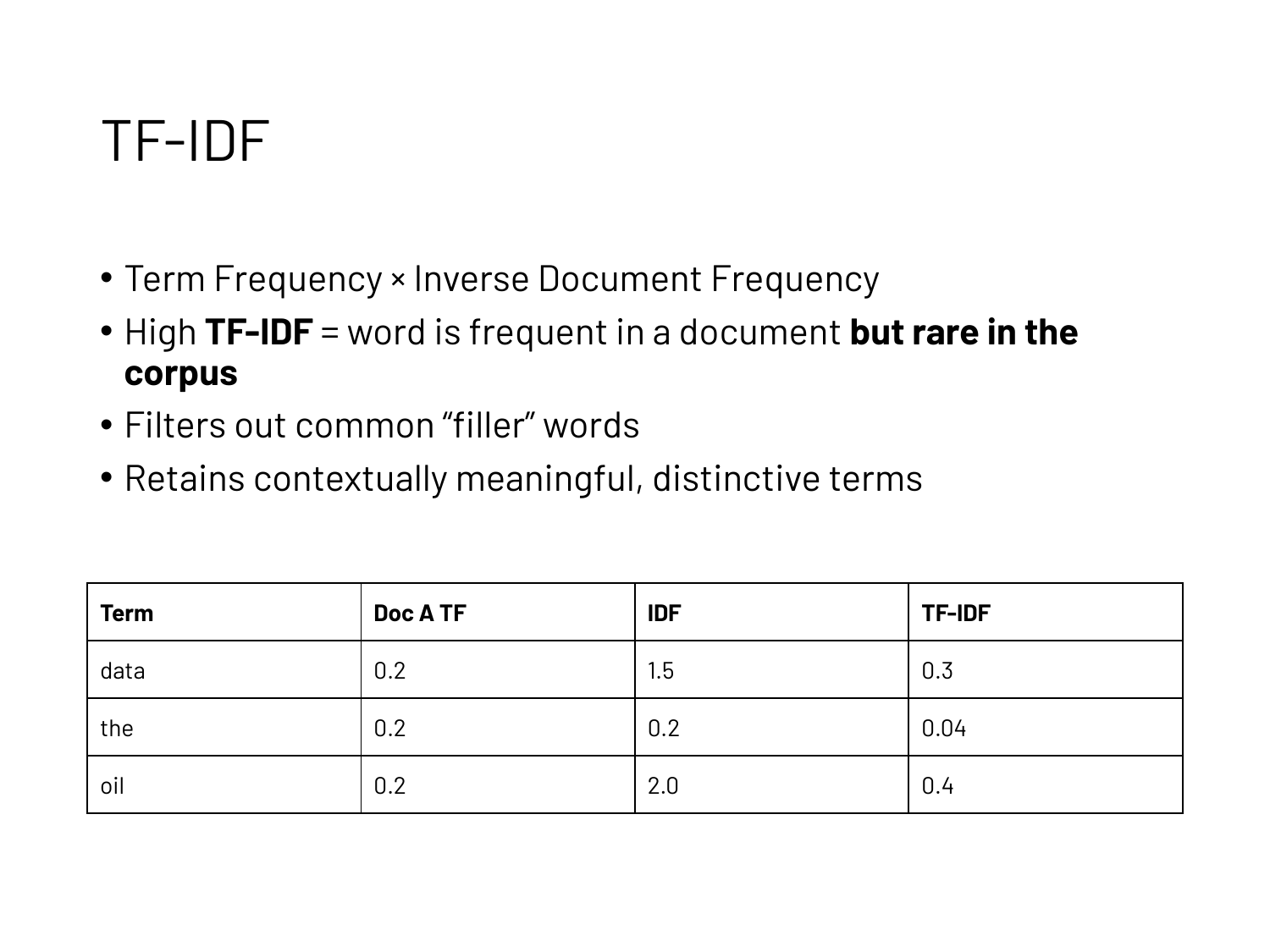

# TF-IDF
Term Frequency × Inverse Document Frequency
High TF-IDF = word is frequent in a document but rare in the corpus
Filters out common “filler” words
Retains contextually meaningful, distinctive terms

| Term | Doc A TF | IDF | TF-IDF |
| --- | --- | --- | --- |
| data | 0.2 | 1.5 | 0.3 |
| the | 0.2 | 0.2 | 0.04 |
| oil | 0.2 | 2.0 | 0.4 |